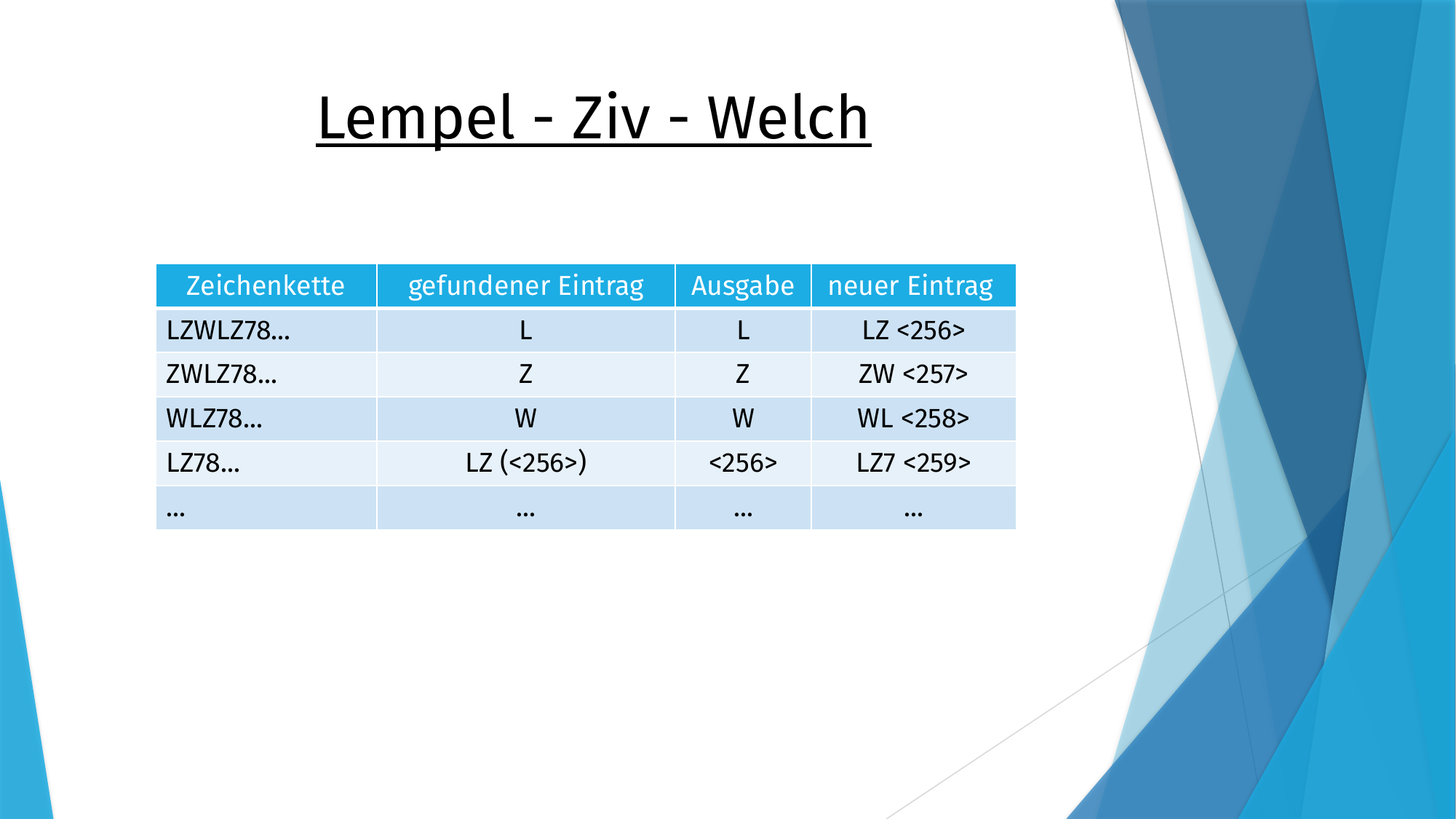

# Lempel - Ziv - Welch

| Zeichenkette | gefundener Eintrag | Ausgabe | neuer Eintrag |
| --- | --- | --- | --- |
| LZWLZ78... | L | L | LZ <256> |
| ZWLZ78... | Z | Z | ZW <257> |
| WLZ78... | W | W | WL <258> |
| LZ78... | LZ (<256>) | <256> | LZ7 <259> |
| ... | ... | ... | ... |